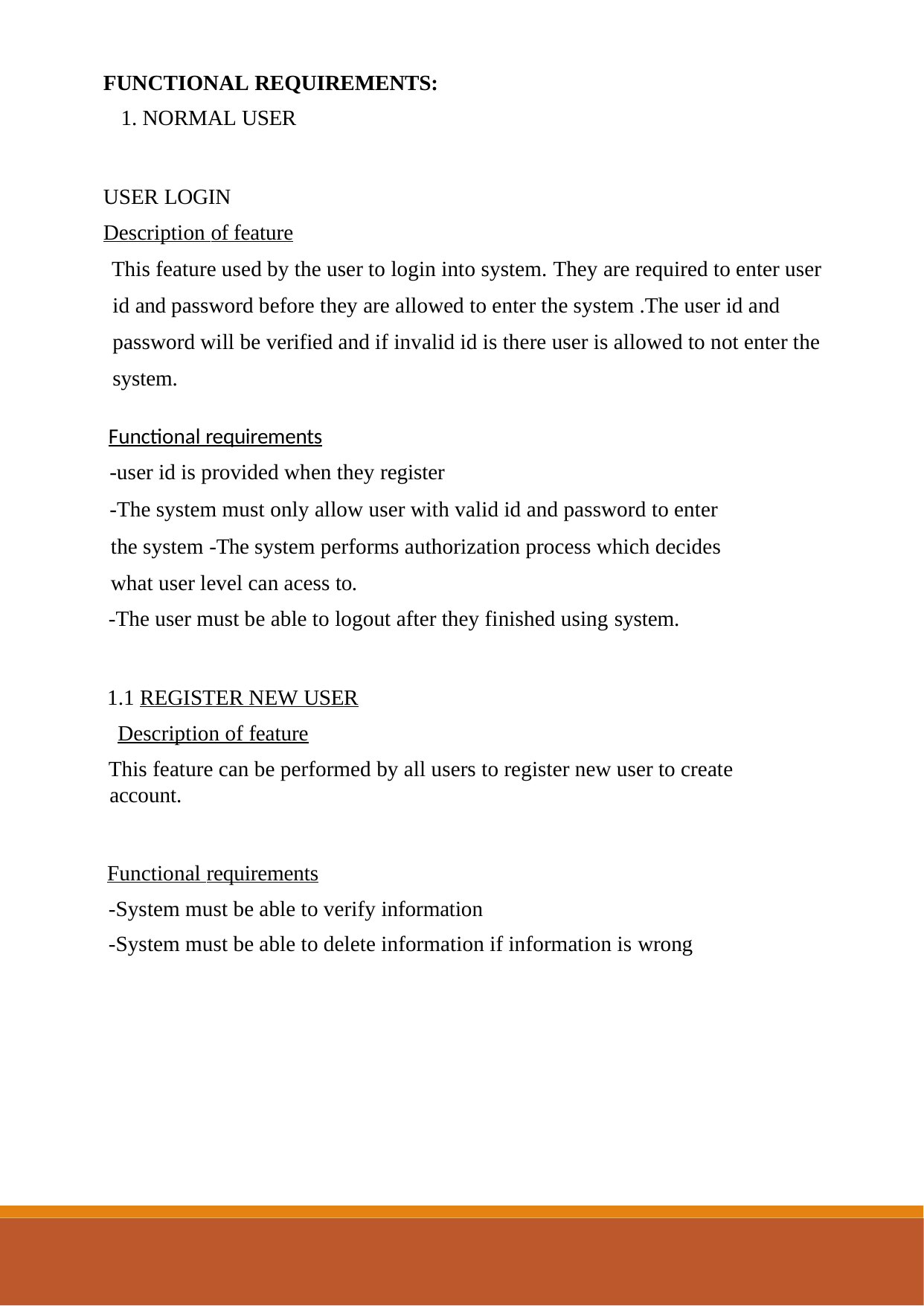

FUNCTIONAL REQUIREMENTS:
1. NORMAL USER

USER LOGIN
Description of feature
This feature used by the user to login into system. They are required to enter user id and password before they are allowed to enter the system .The user id and password will be verified and if invalid id is there user is allowed to not enter the system.
Functional requirements
-user id is provided when they register
-The system must only allow user with valid id and password to enter the system -The system performs authorization process which decides what user level can acess to.
-The user must be able to logout after they finished using system.

1.1 REGISTER NEW USER
Description of feature
This feature can be performed by all users to register new user to create account.

Functional requirements
-System must be able to verify information
-System must be able to delete information if information is wrong